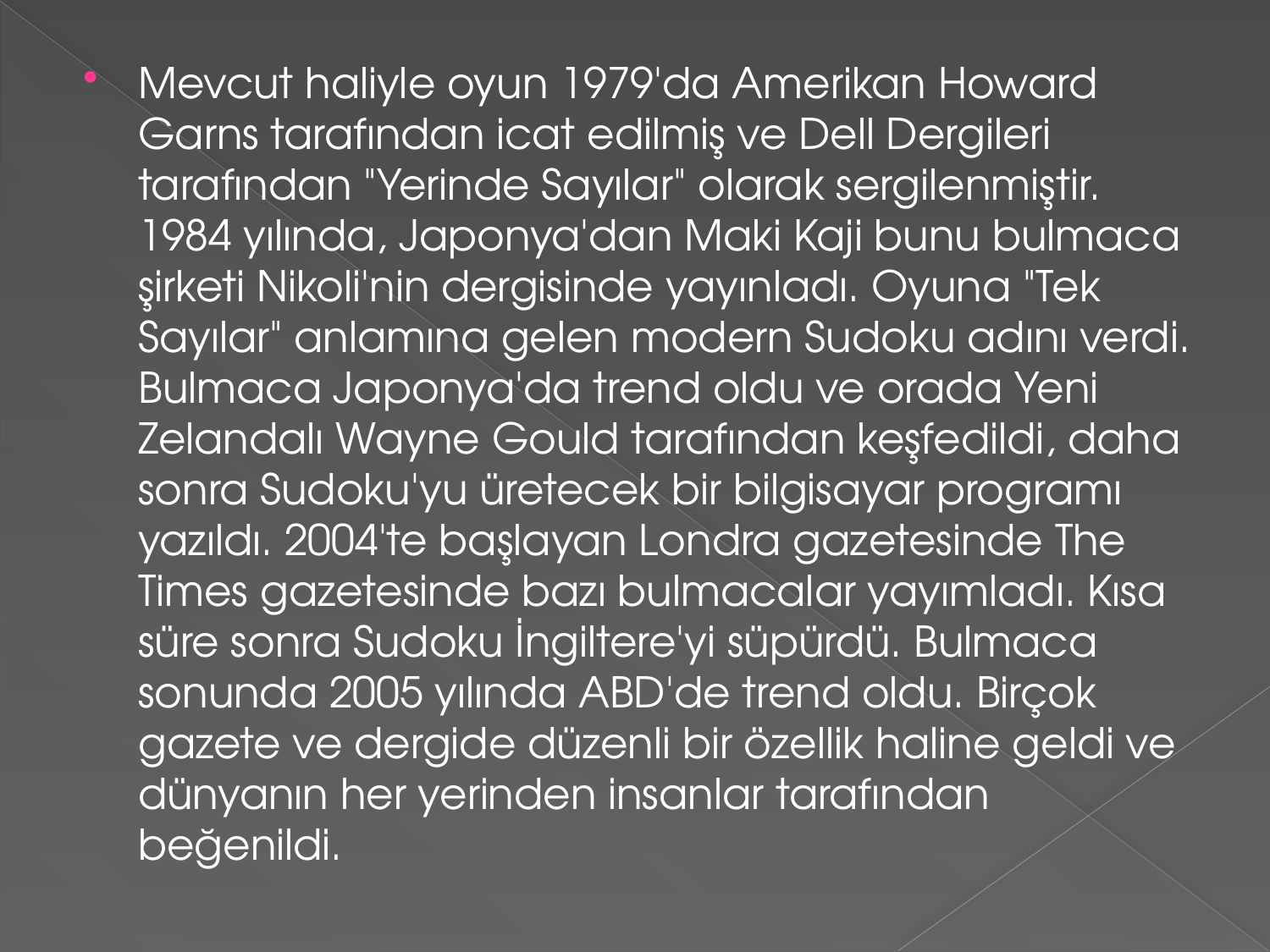

Mevcut haliyle oyun 1979'da Amerikan Howard Garns tarafından icat edilmiş ve Dell Dergileri tarafından "Yerinde Sayılar" olarak sergilenmiştir. 1984 yılında, Japonya'dan Maki Kaji bunu bulmaca şirketi Nikoli'nin dergisinde yayınladı. Oyuna "Tek Sayılar" anlamına gelen modern Sudoku adını verdi. Bulmaca Japonya'da trend oldu ve orada Yeni Zelandalı Wayne Gould tarafından keşfedildi, daha sonra Sudoku'yu üretecek bir bilgisayar programı yazıldı. 2004'te başlayan Londra gazetesinde The Times gazetesinde bazı bulmacalar yayımladı. Kısa süre sonra Sudoku İngiltere'yi süpürdü. Bulmaca sonunda 2005 yılında ABD'de trend oldu. Birçok gazete ve dergide düzenli bir özellik haline geldi ve dünyanın her yerinden insanlar tarafından beğenildi.